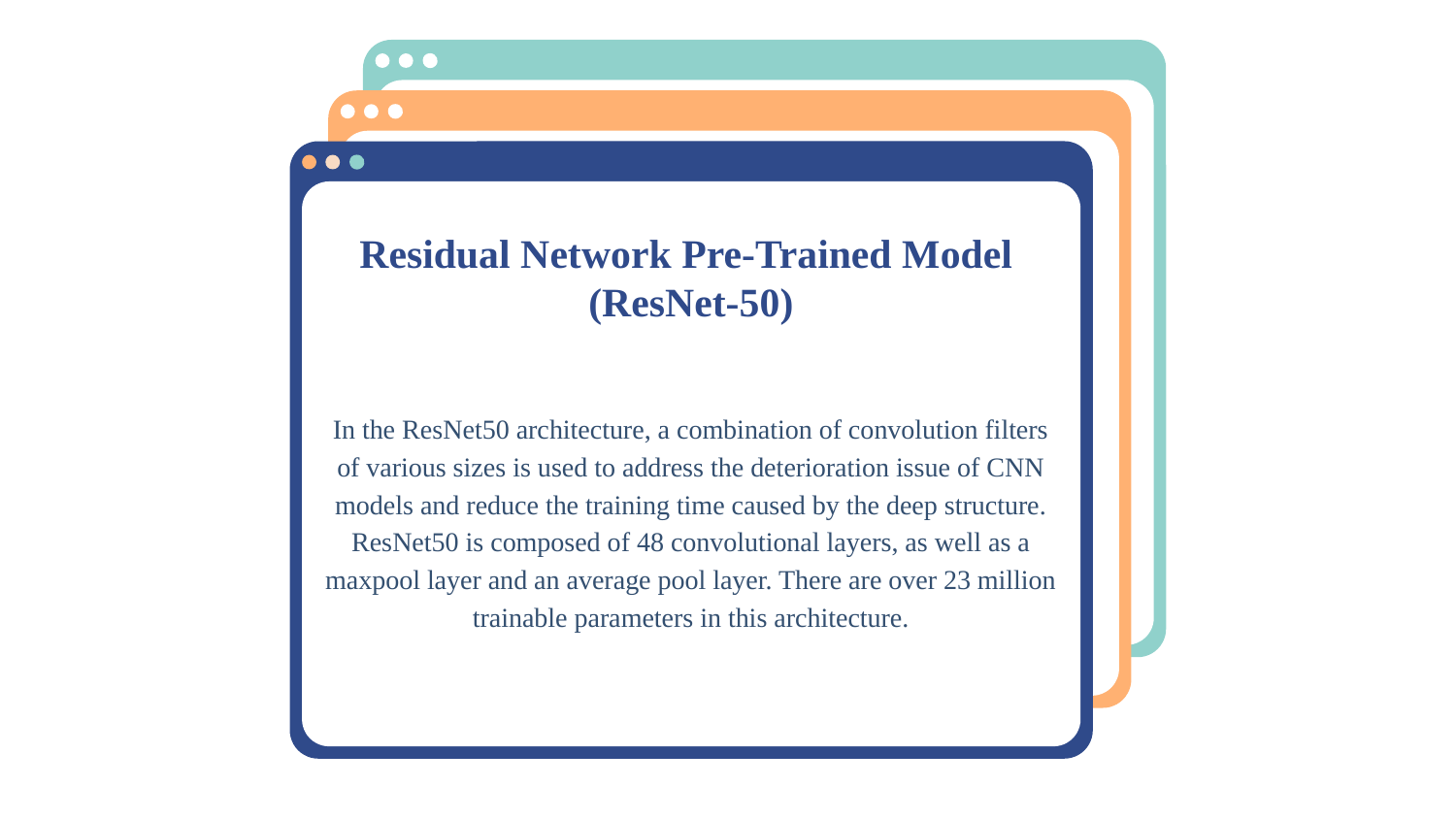

Residual Network Pre-Trained Model  (ResNet-50)

In the ResNet50 architecture, a combination of convolution filters of various sizes is used to address the deterioration issue of CNN models and reduce the training time caused by the deep structure. ResNet50 is composed of 48 convolutional layers, as well as a maxpool layer and an average pool layer. There are over 23 million trainable parameters in this architecture.